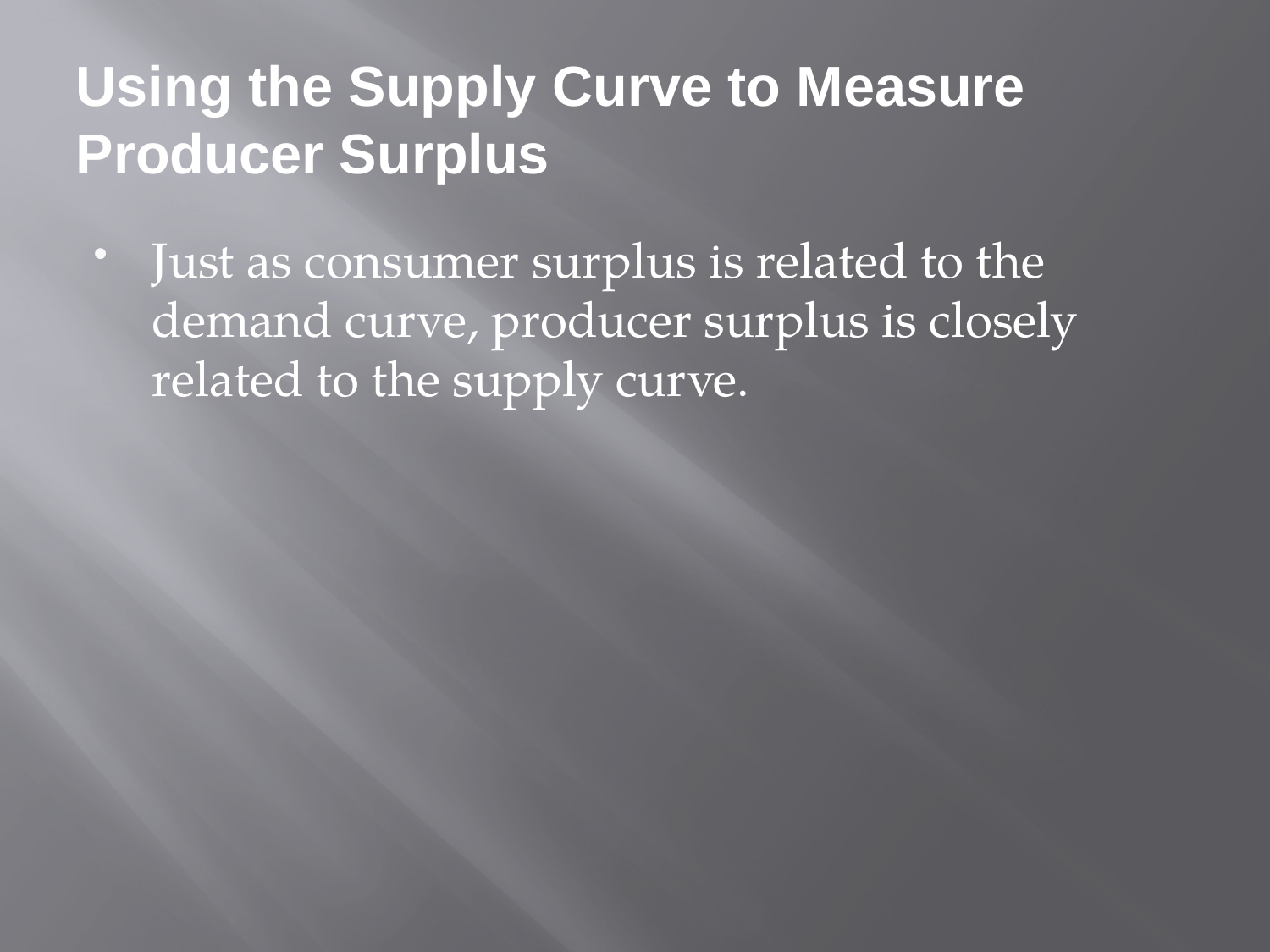

# Using the Supply Curve to Measure Producer Surplus
Just as consumer surplus is related to the demand curve, producer surplus is closely related to the supply curve.